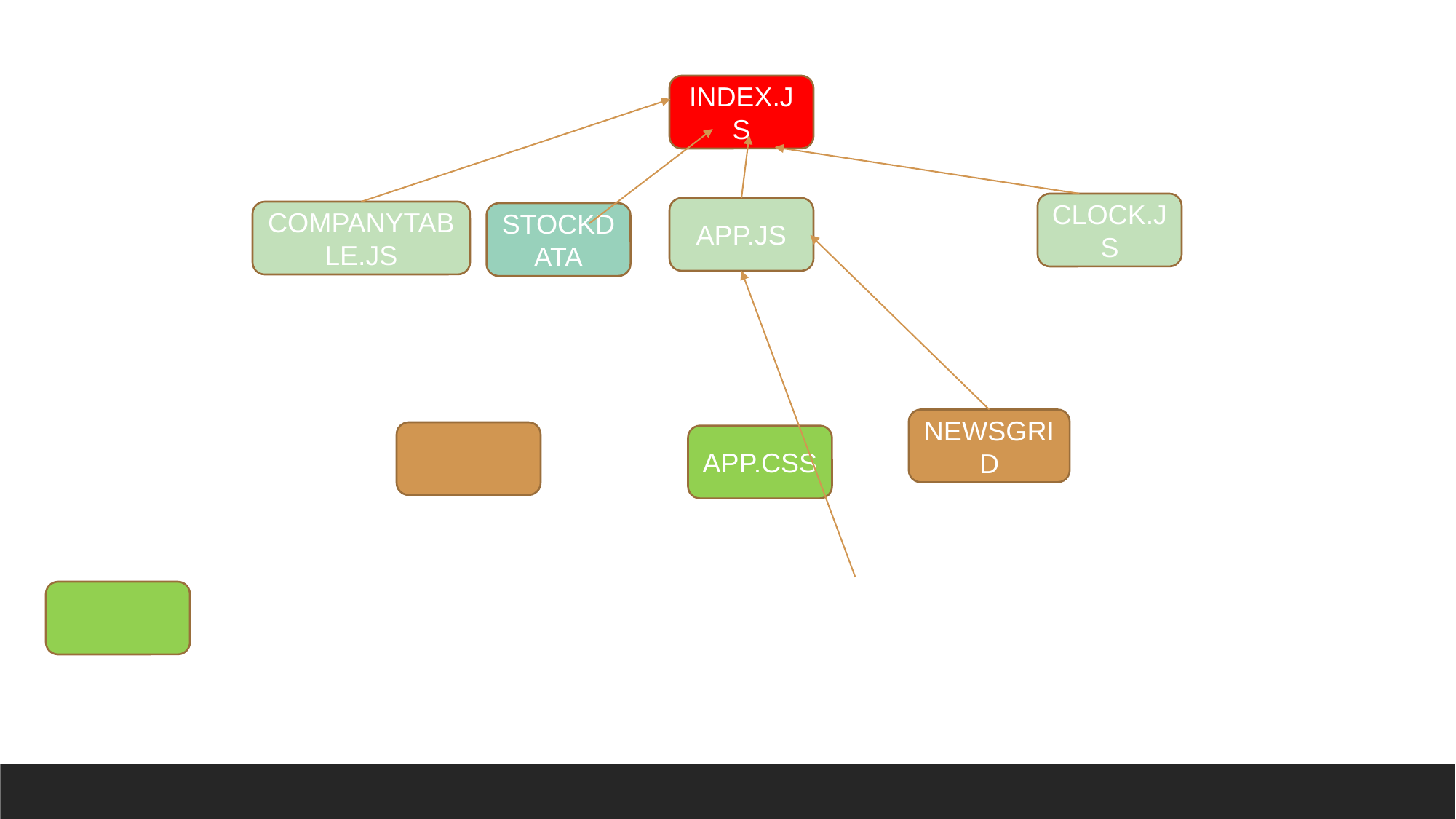

INDEX.JS
CLOCK.JS
APP.JS
COMPANYTABLE.JS
STOCKDATA
NEWSGRID

APP.CSS